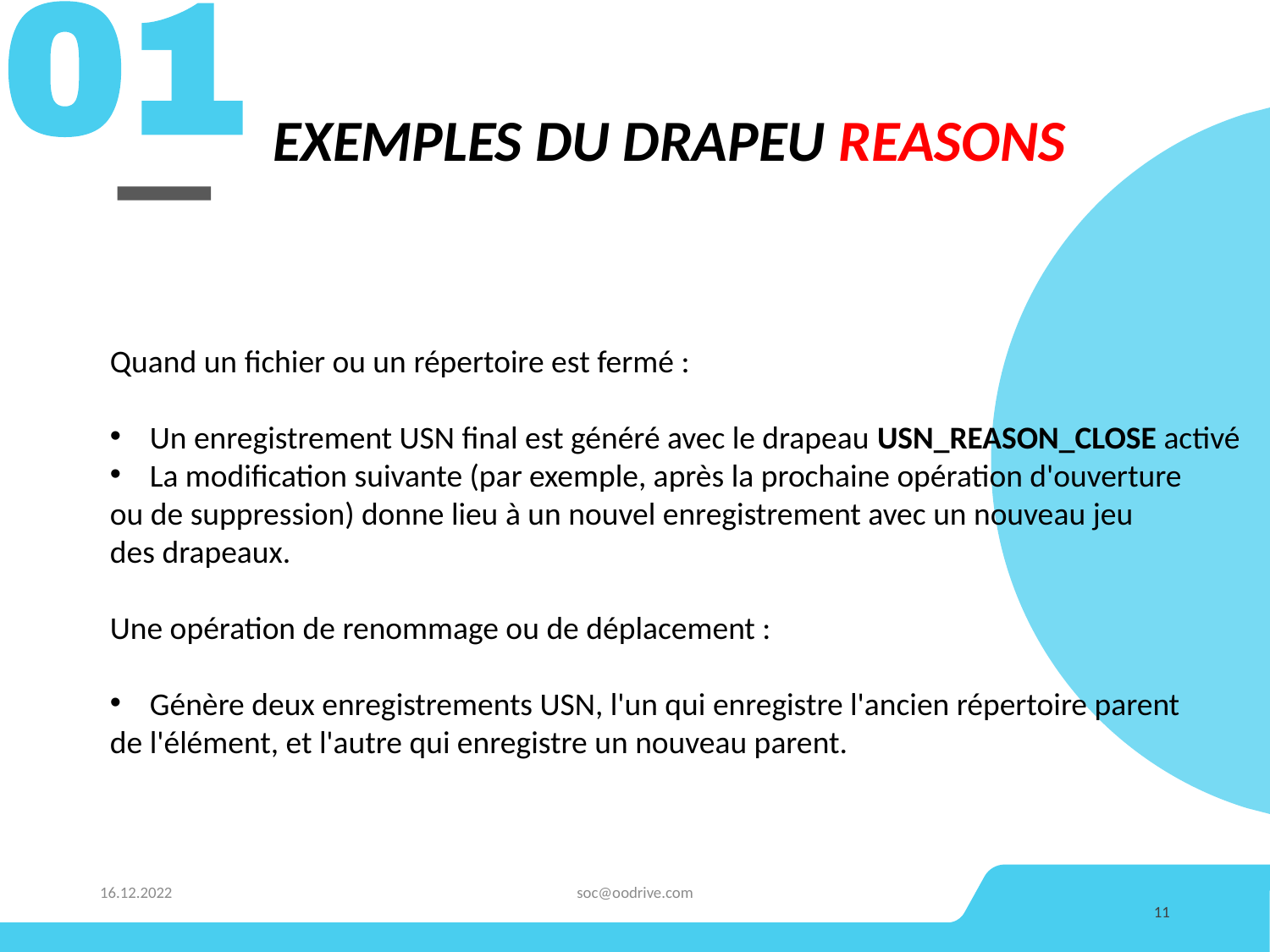

01
# Exemples du drapeu Reasons

Quand un fichier ou un répertoire est fermé :

Un enregistrement USN final est généré avec le drapeau USN_REASON_CLOSE activé
La modification suivante (par exemple, après la prochaine opération d'ouverture
ou de suppression) donne lieu à un nouvel enregistrement avec un nouveau jeu
des drapeaux.

Une opération de renommage ou de déplacement :

Génère deux enregistrements USN, l'un qui enregistre l'ancien répertoire parent
de l'élément, et l'autre qui enregistre un nouveau parent.
16.12.2022
soc@oodrive.com
11